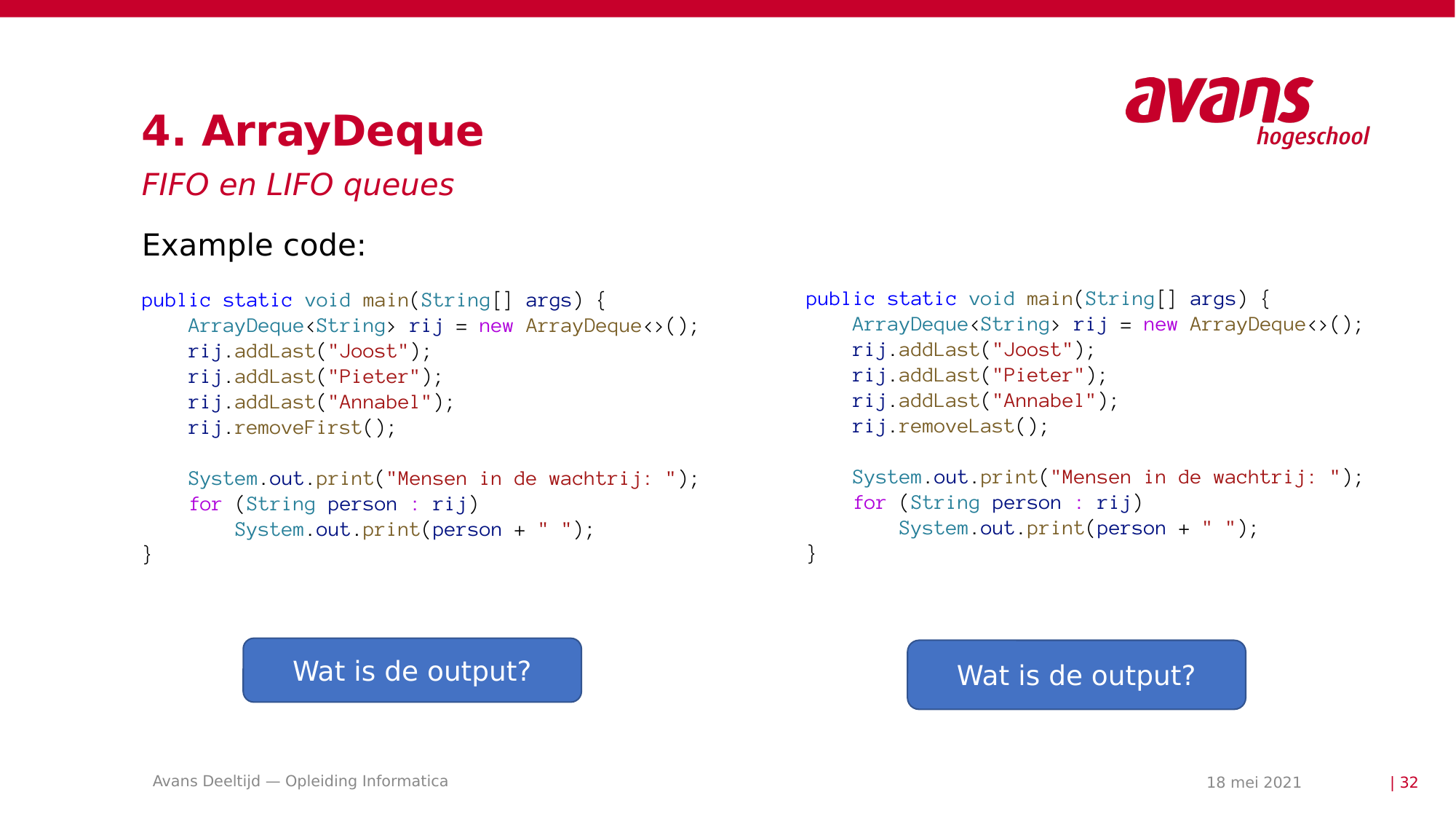

# 4. ArrayDeque
FIFO en LIFO queues
Example code:

    public static void main(String[] args) {
        ArrayDeque<String> rij = new ArrayDeque<>();
        rij.addLast("Joost");
        rij.addLast("Pieter");
        rij.addLast("Annabel");
        rij.removeLast();
        System.out.print("Mensen in de wachtrij: ");
        for (String person : rij)
            System.out.print(person + " ");
    }
    public static void main(String[] args) {
        ArrayDeque<String> rij = new ArrayDeque<>();
        rij.addLast("Joost");
        rij.addLast("Pieter");
        rij.addLast("Annabel");
        rij.removeFirst();
        System.out.print("Mensen in de wachtrij: ");
        for (String person : rij)
            System.out.print(person + " ");
    }
Wat is de output?
Wat is de output?
Avans Deeltijd — Opleiding Informatica
18 mei 2021
| 32